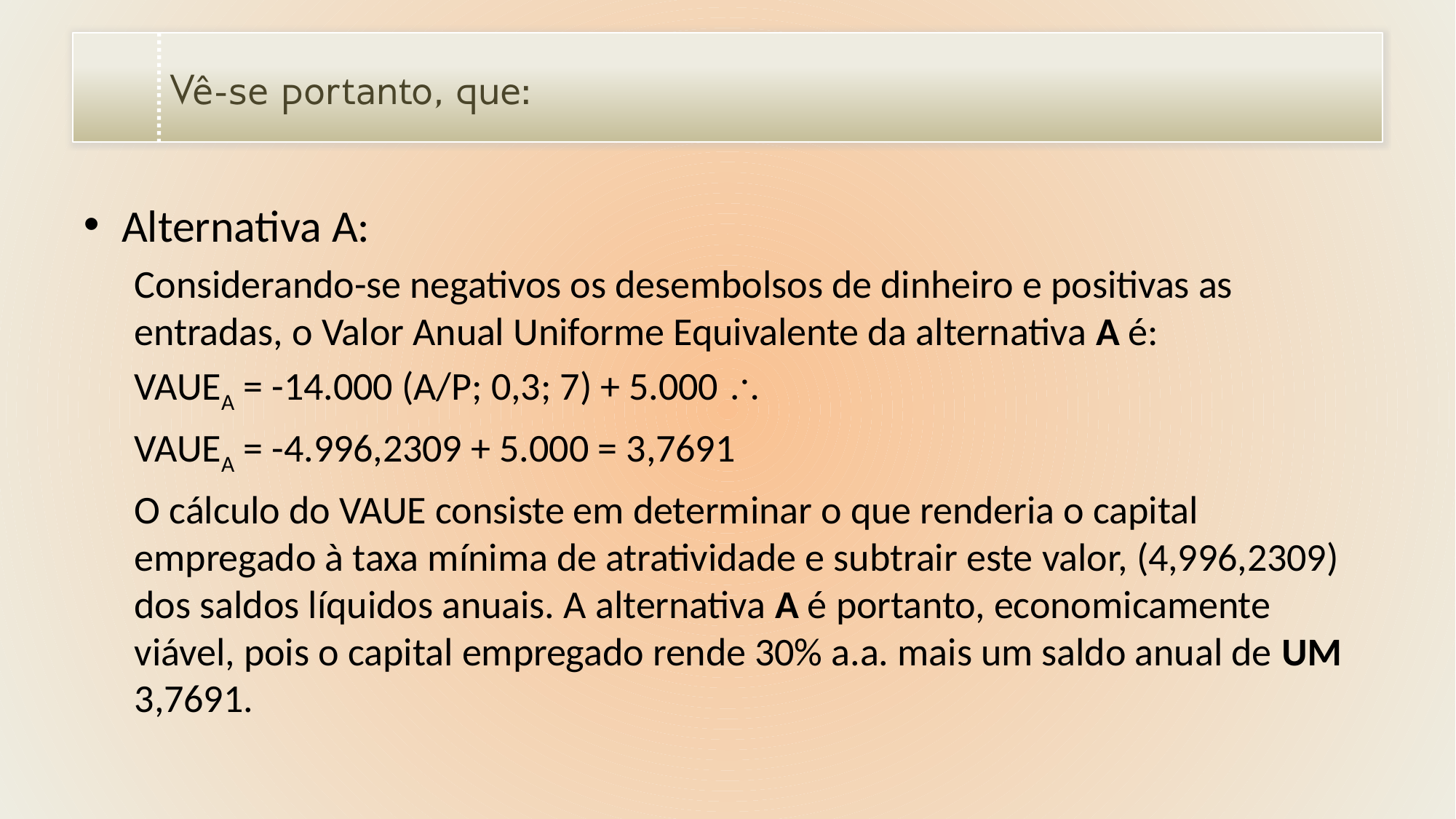

# Vê-se portanto, que:
Alternativa A:
Considerando-se negativos os desembolsos de dinheiro e positivas as entradas, o Valor Anual Uniforme Equivalente da alternativa A é:
	vauea = -14.000 (A/P; 0,3; 7) + 5.000 ∴
	vauea = -4.996,2309 + 5.000 = 3,7691
O cálculo do vaue consiste em determinar o que renderia o capital empregado à taxa mínima de atratividade e subtrair este valor, (4,996,2309) dos saldos líquidos anuais. A alternativa A é portanto, economicamente viável, pois o capital empregado rende 30% a.a. mais um saldo anual de UM 3,7691.